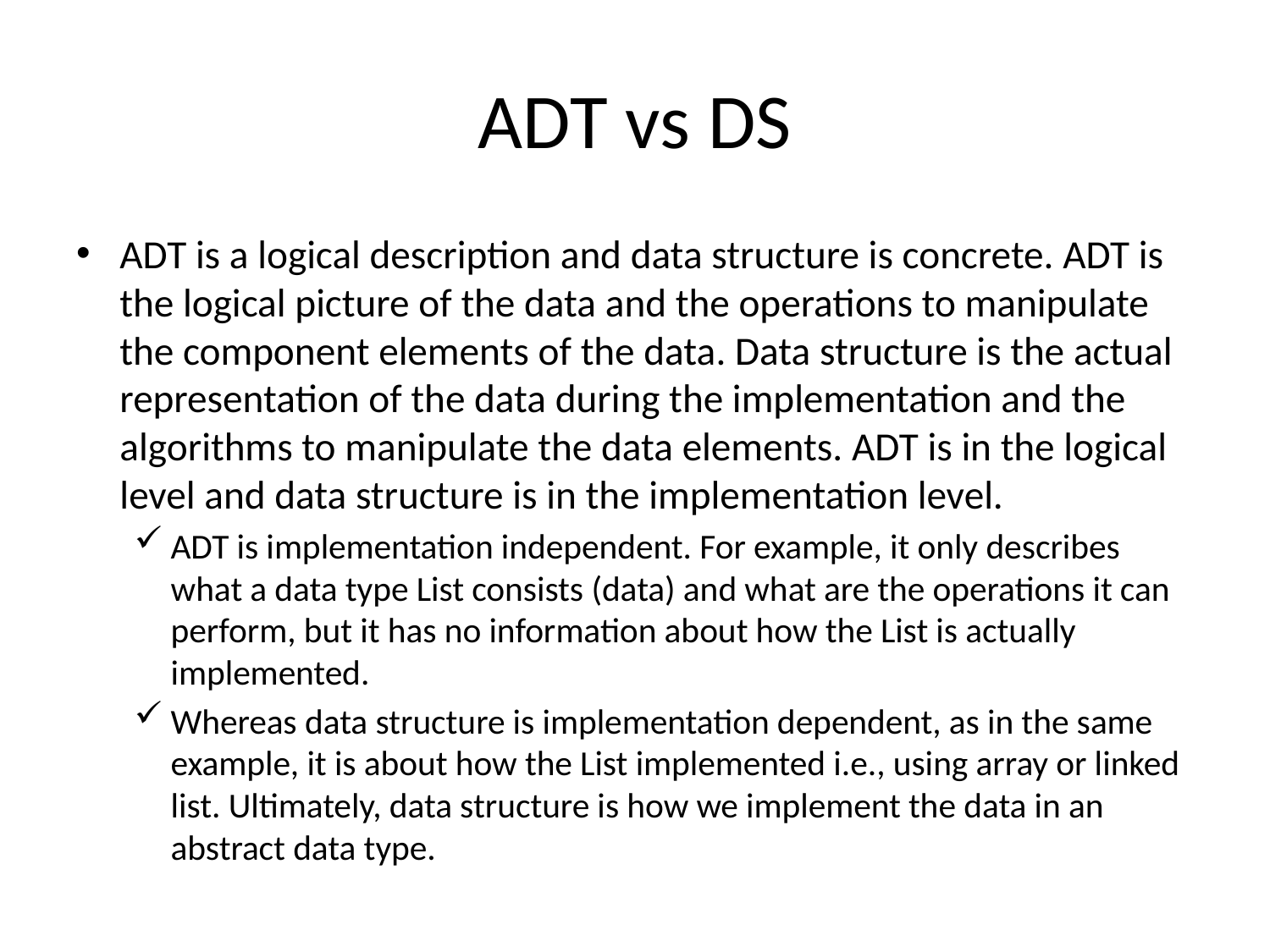

# ADT vs DS
ADT is a logical description and data structure is concrete. ADT is the logical picture of the data and the operations to manipulate the component elements of the data. Data structure is the actual representation of the data during the implementation and the algorithms to manipulate the data elements. ADT is in the logical level and data structure is in the implementation level.
ADT is implementation independent. For example, it only describes what a data type List consists (data) and what are the operations it can perform, but it has no information about how the List is actually implemented.
Whereas data structure is implementation dependent, as in the same example, it is about how the List implemented i.e., using array or linked list. Ultimately, data structure is how we implement the data in an abstract data type.